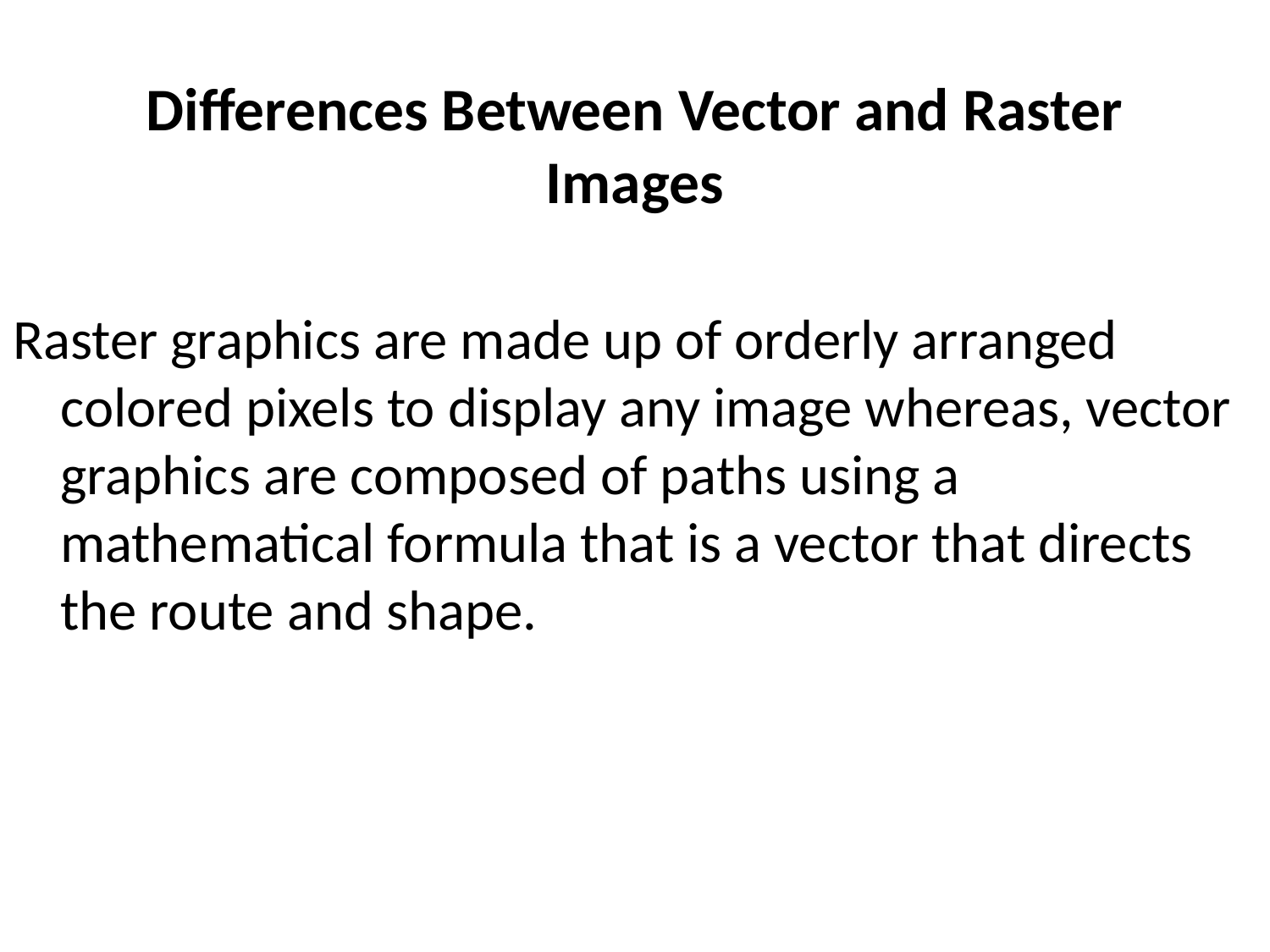

# Differences Between Vector and Raster Images
Raster graphics are made up of orderly arranged colored pixels to display any image whereas, vector graphics are composed of paths using a mathematical formula that is a vector that directs the route and shape.